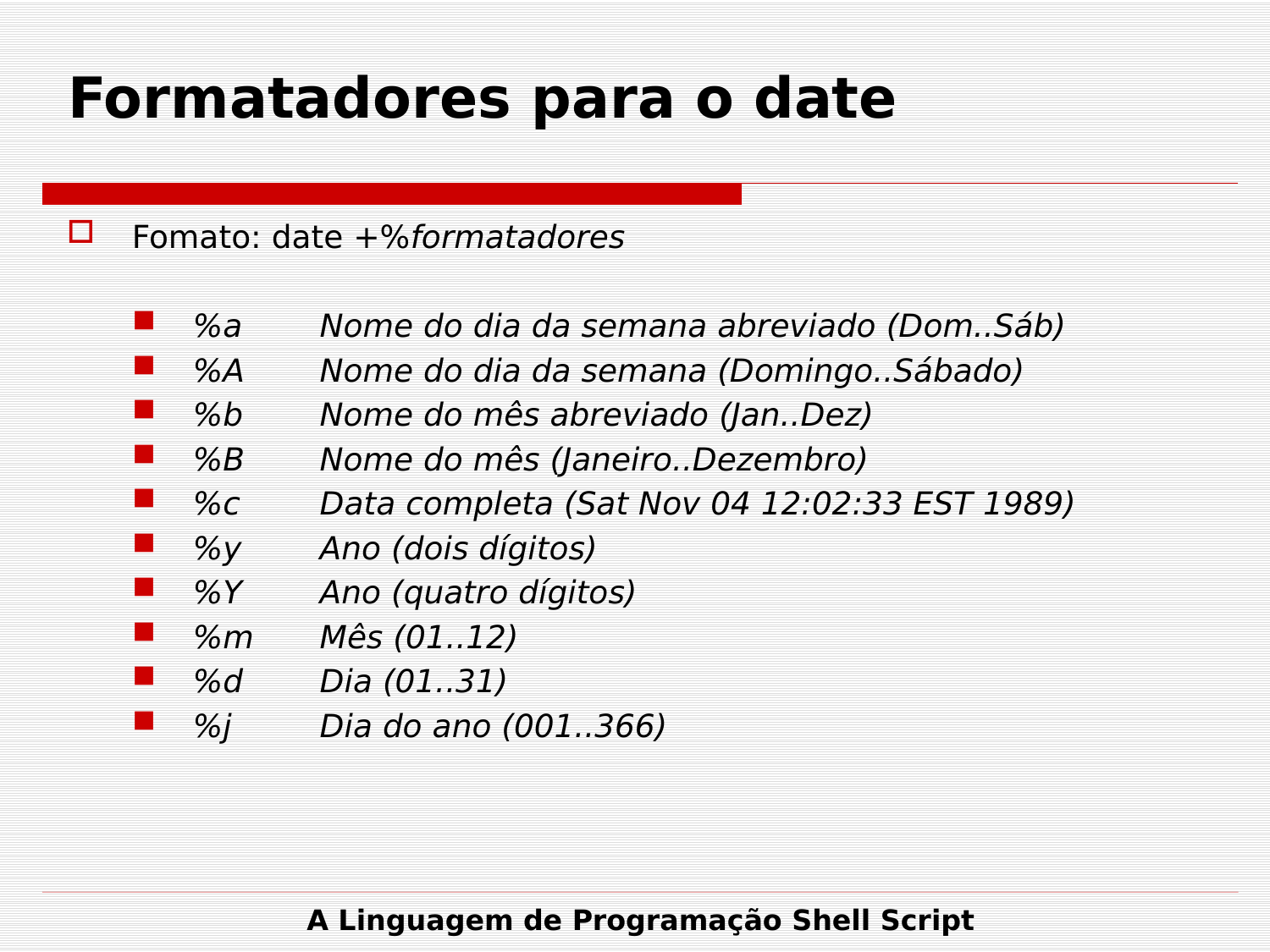

# Formatadores para o date
Fomato: date +%formatadores

%a  	Nome do dia da semana abreviado (Dom..Sáb)
%A  	Nome do dia da semana (Domingo..Sábado)
%b  	Nome do mês abreviado (Jan..Dez)
%B  	Nome do mês (Janeiro..Dezembro)
%c  	Data completa (Sat Nov 04 12:02:33 EST 1989)
%y  	Ano (dois dígitos)
%Y  	Ano (quatro dígitos)
%m	Mês (01..12)
%d  	Dia (01..31)
%j 	Dia do ano (001..366)
A Linguagem de Programação Shell Script